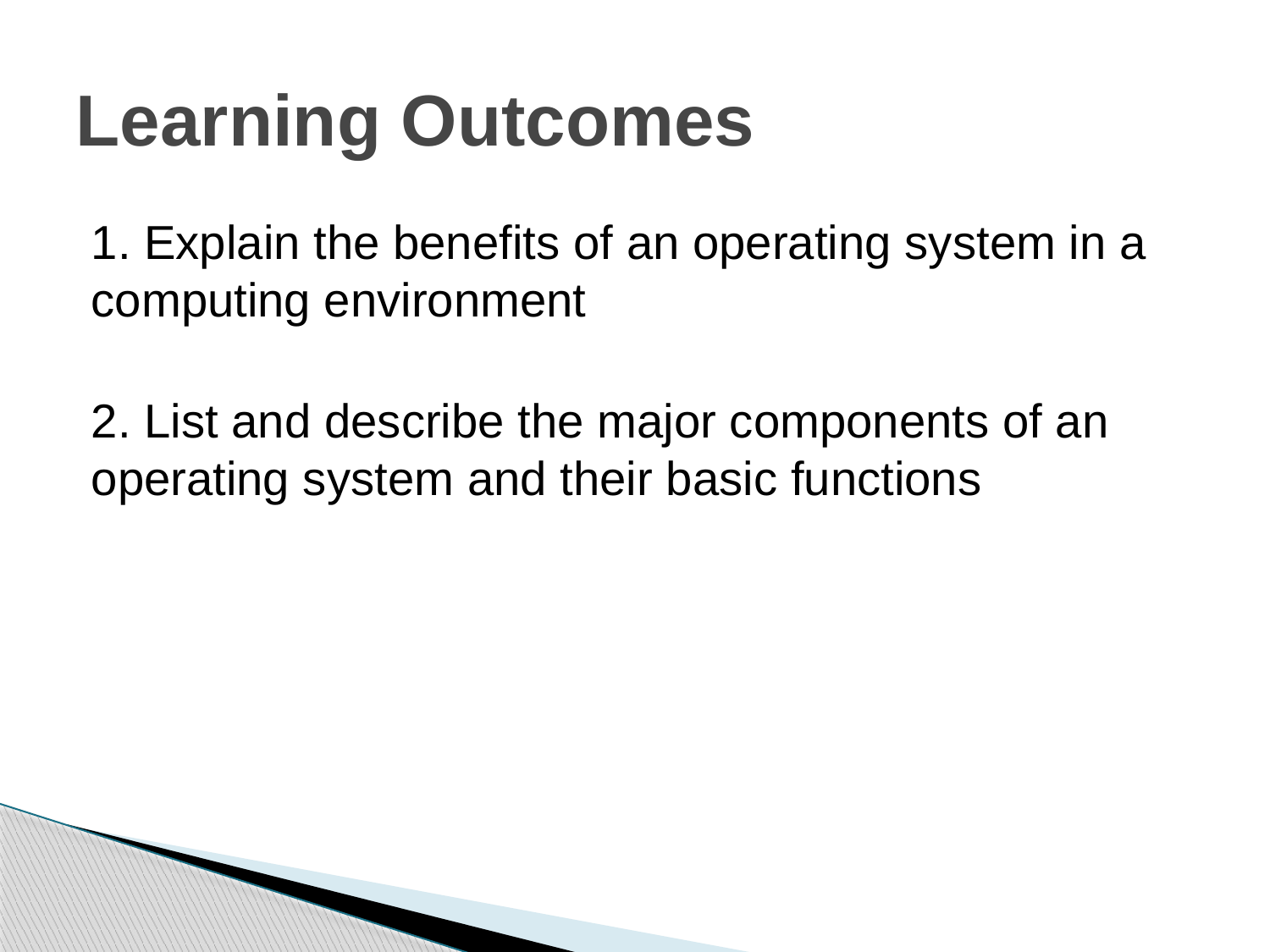

# Learning Outcomes
1. Explain the benefits of an operating system in a computing environment
2. List and describe the major components of an operating system and their basic functions